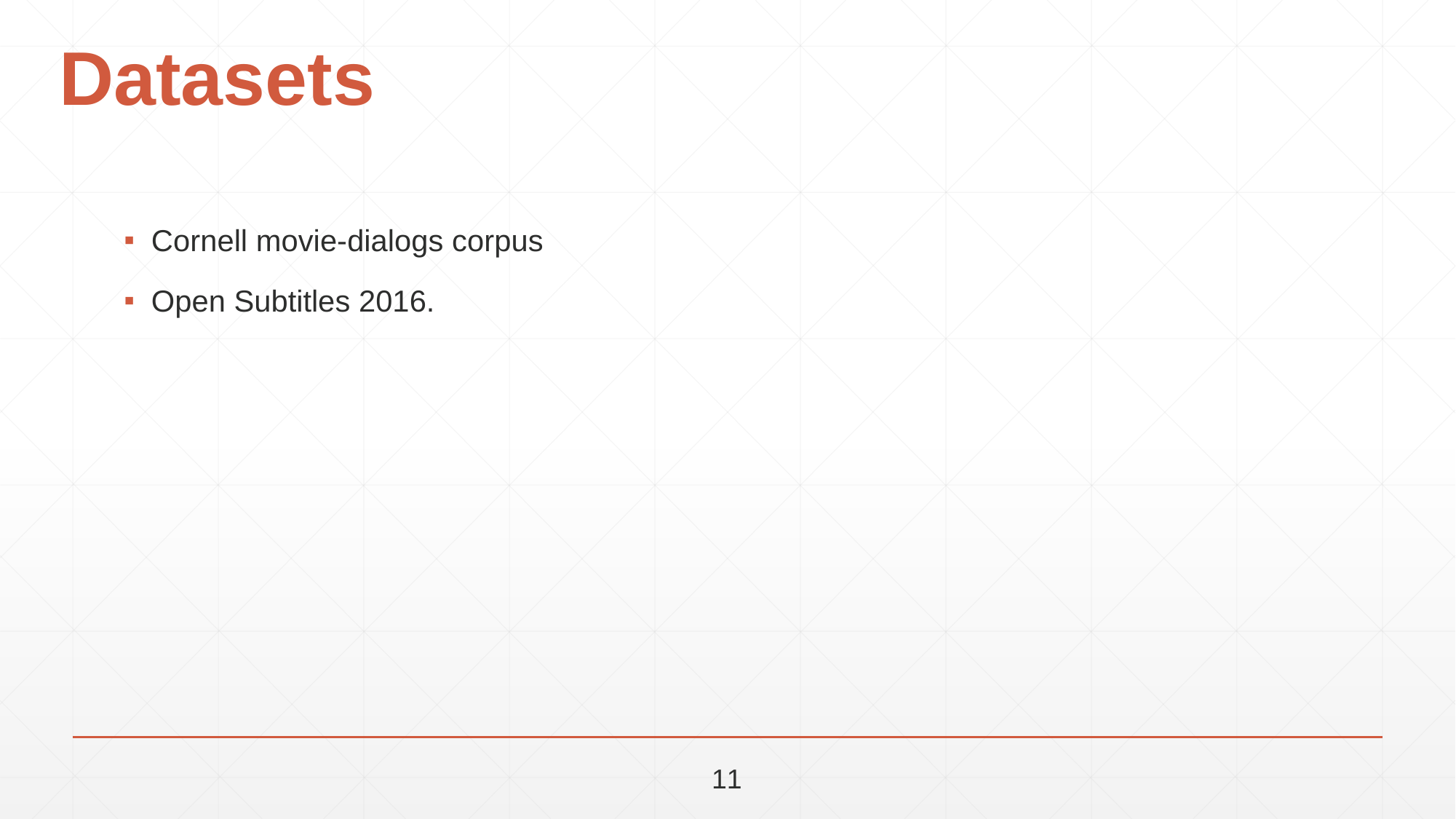

# Datasets
Cornell movie-dialogs corpus
Open Subtitles 2016.
11